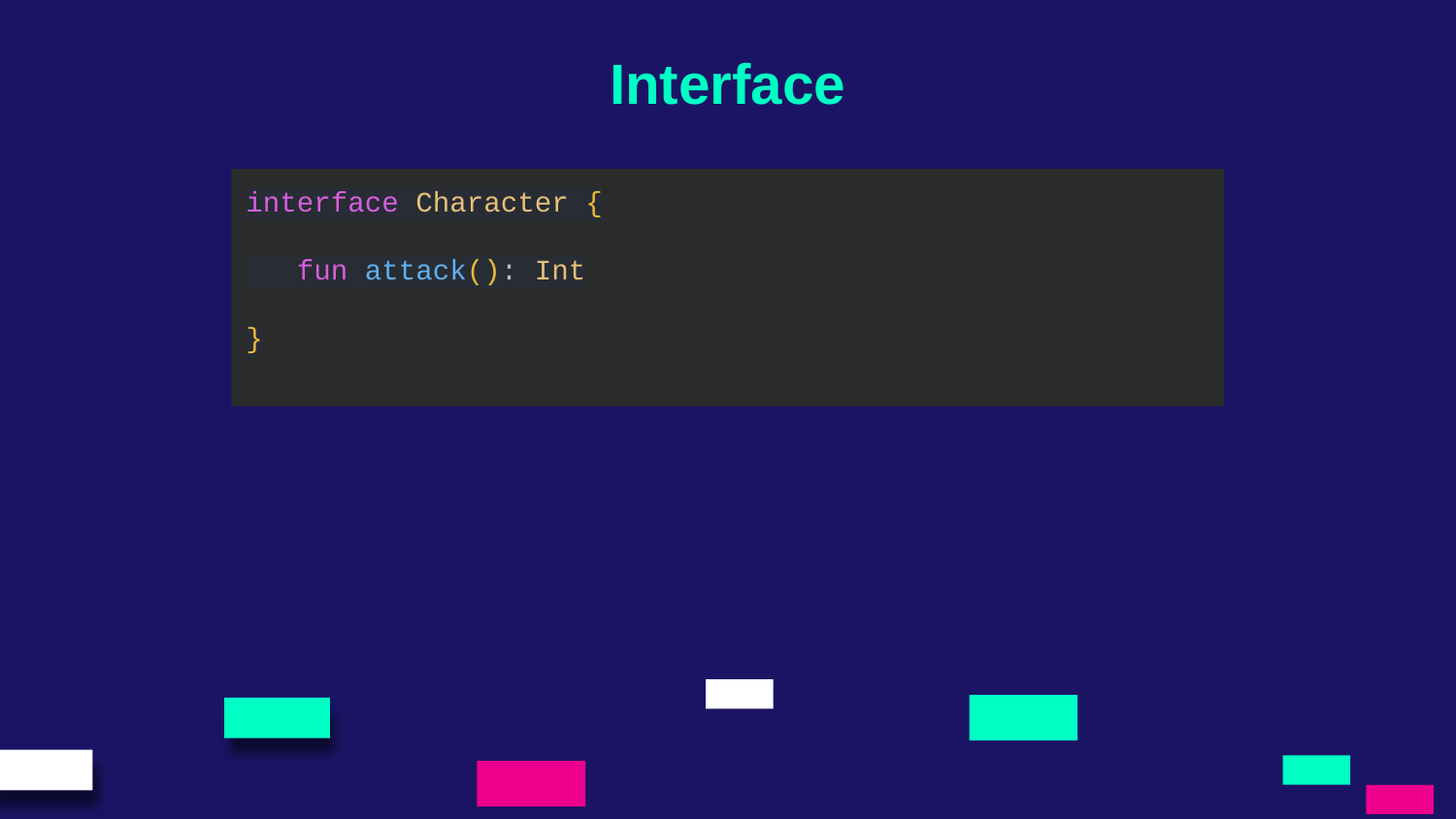

Interface
interface Character {

   fun attack(): Int

}